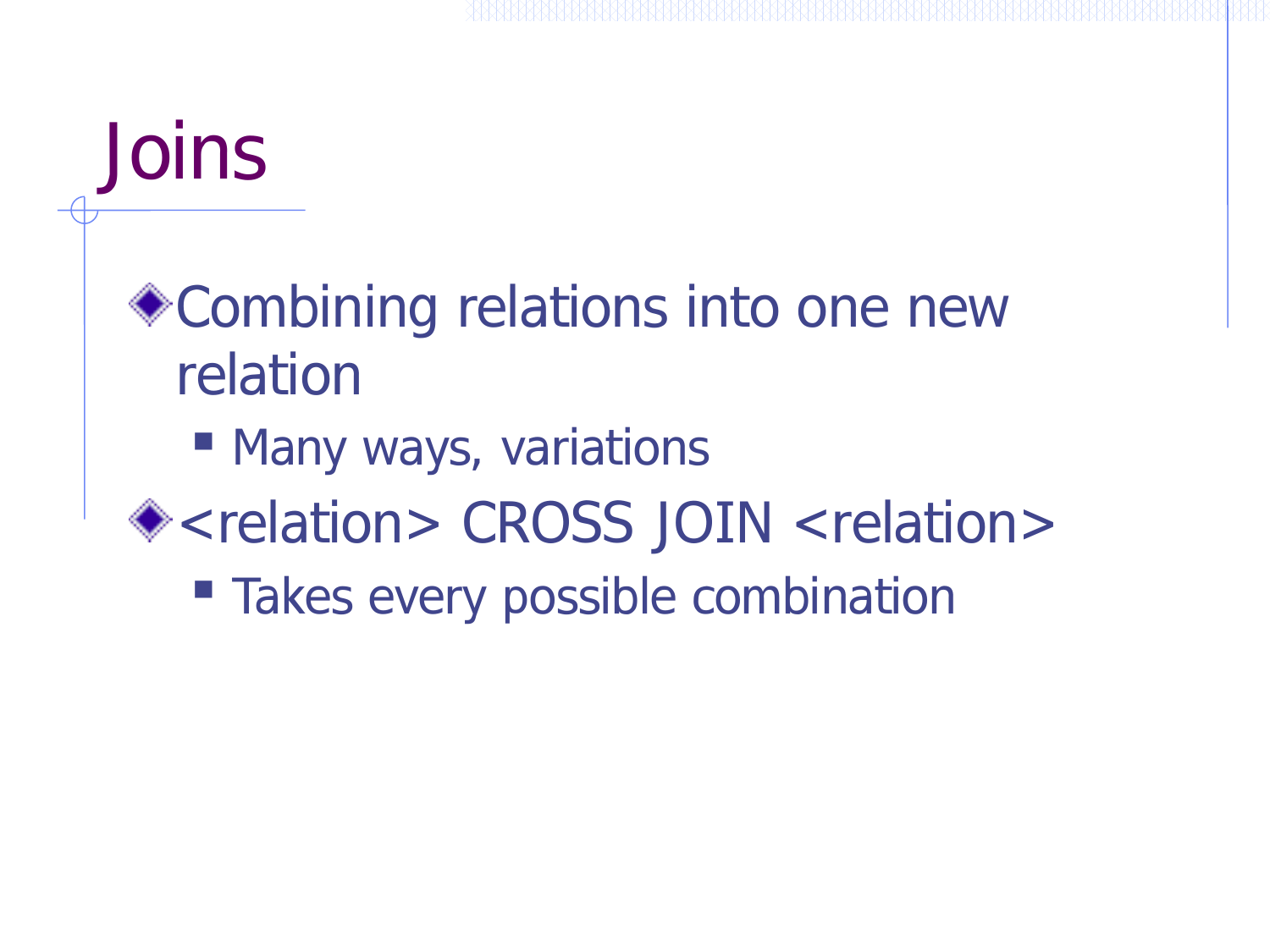

# Joins
Combining relations into one new relation
Many ways, variations
<relation> CROSS JOIN <relation>
Takes every possible combination